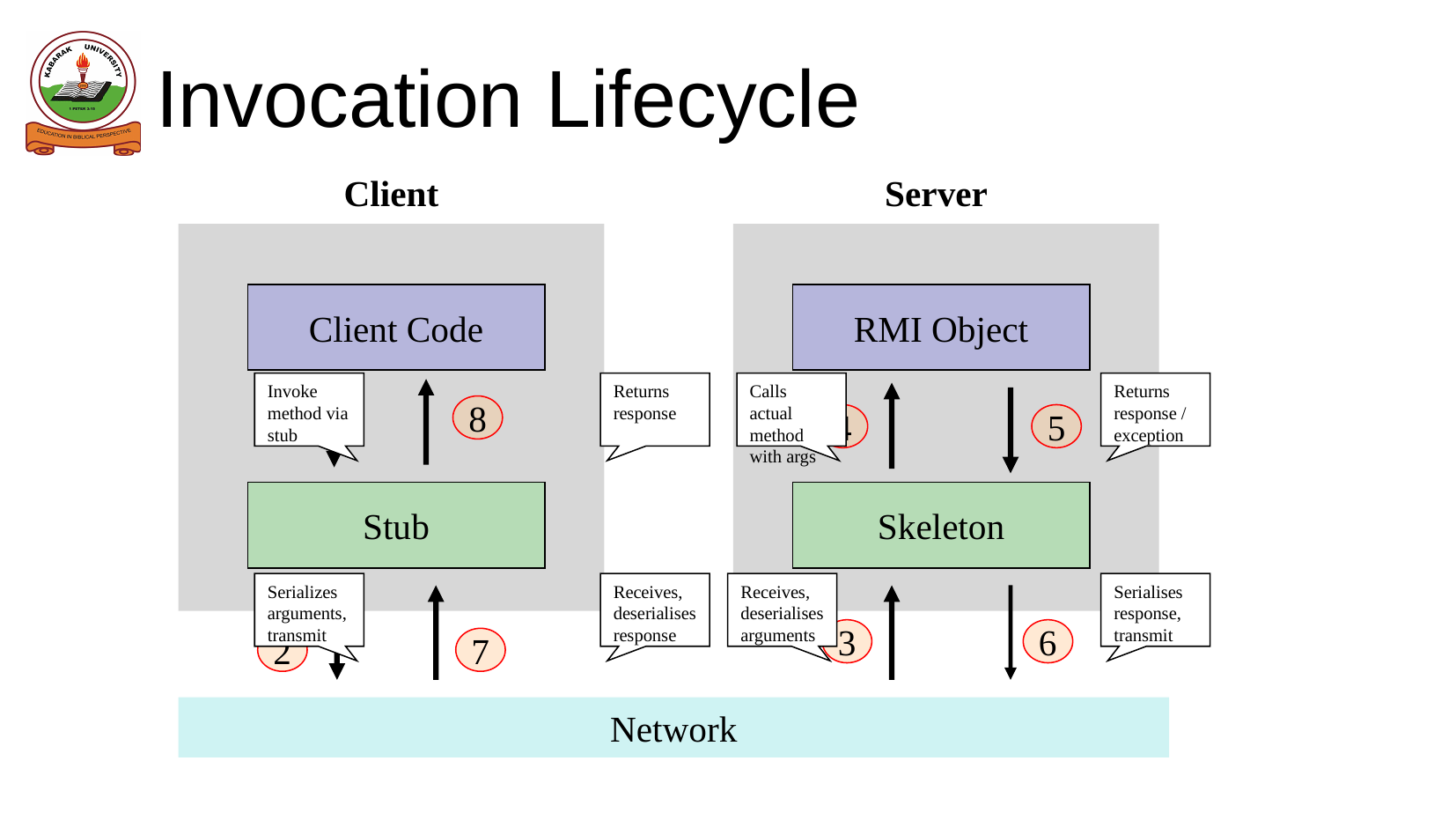

# Invocation Lifecycle
Client
Server

Client Code
RMI Object

1
8
4
5
Skeleton
Stub

3
6
2
7
Network
Invoke method via stub
Returns response
Calls actual method with args
Returns response / exception
Serializes arguments, transmit
Receives, deserialises response
Receives, deserialises arguments
Serialises response, transmit